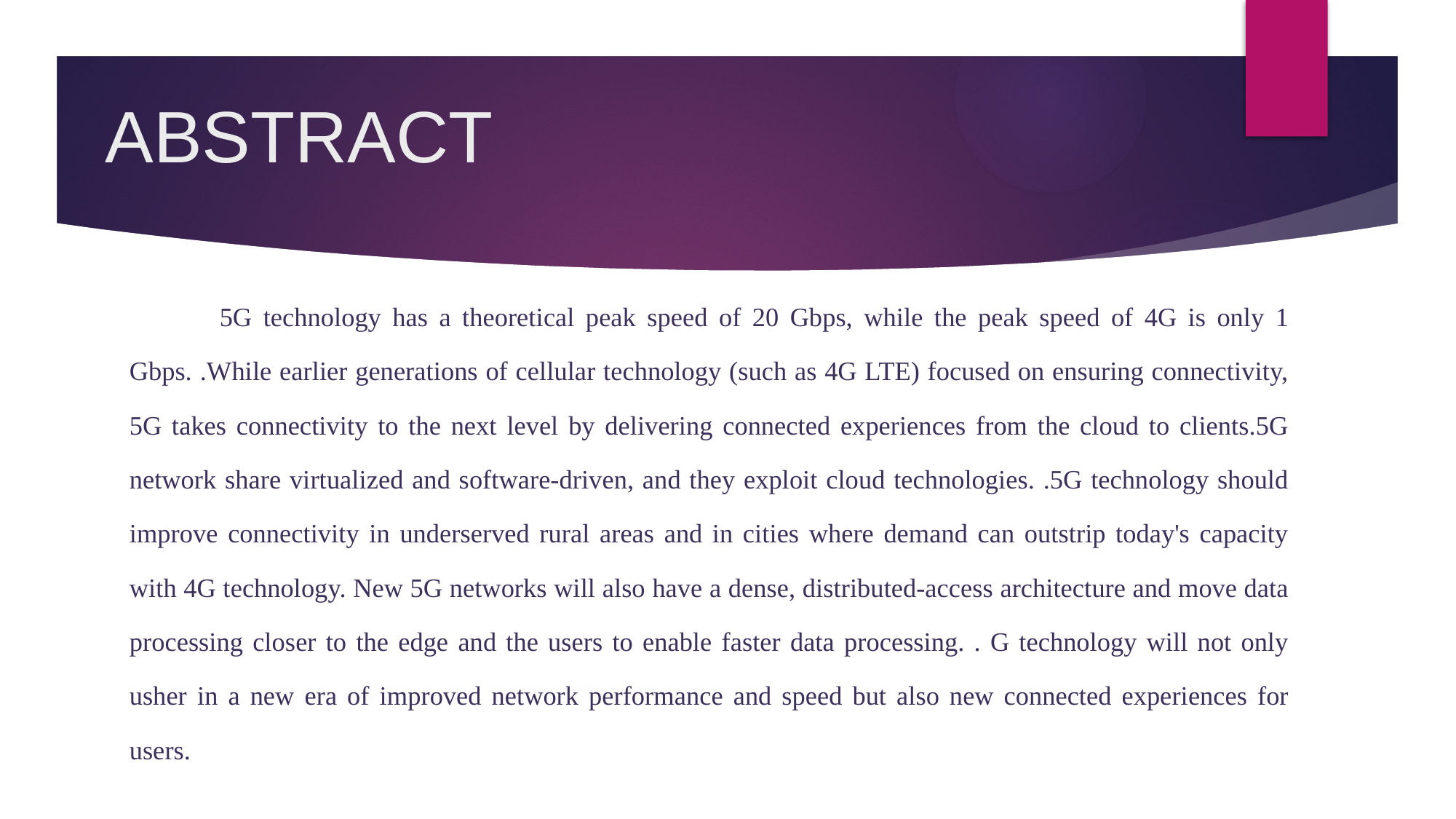

# ABSTRACT
        5G technology has a theoretical peak speed of 20 Gbps, while the peak speed of 4G is only 1 Gbps. .While earlier generations of cellular technology (such as 4G LTE) focused on ensuring connectivity, 5G takes connectivity to the next level by delivering connected experiences from the cloud to clients.5G network share virtualized and software-driven, and they exploit cloud technologies. .5G technology should improve connectivity in underserved rural areas and in cities where demand can outstrip today's capacity with 4G technology. New 5G networks will also have a dense, distributed-access architecture and move data processing closer to the edge and the users to enable faster data processing. . G technology will not only usher in a new era of improved network performance and speed but also new connected experiences for users.